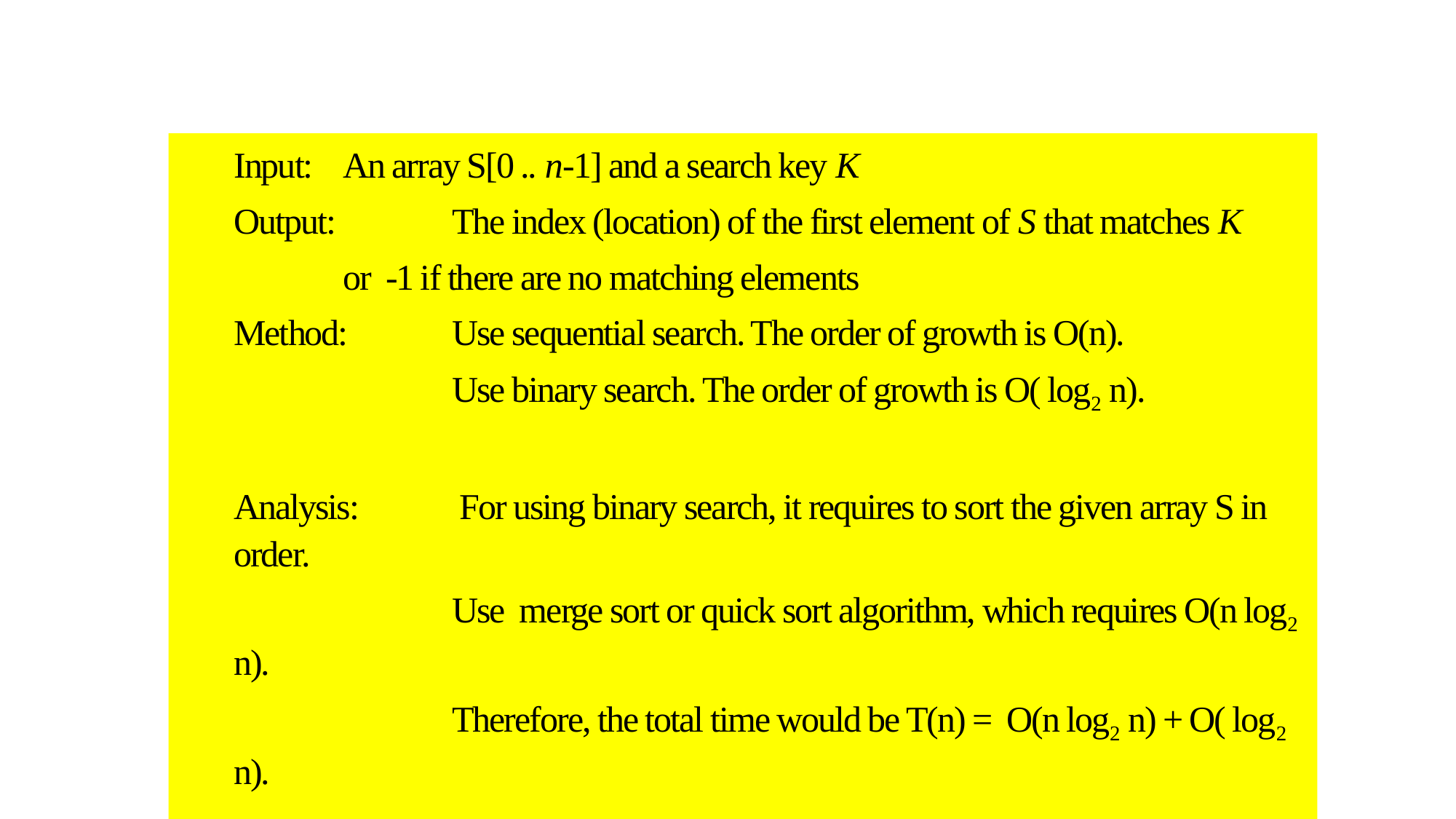

Input: 	An array S[0 .. n-1] and a search key K
Output: 	The index (location) of the first element of S that matches K
              	or  -1 if there are no matching elements
Method: 	Use sequential search. The order of growth is O(n).
		Use binary search. The order of growth is O( log2 n).

Analysis:	 For using binary search, it requires to sort the given array S in order.
		Use  merge sort or quick sort algorithm, which requires O(n log2 n).
		Therefore, the total time would be T(n) =  O(n log2 n) + O( log2 n).